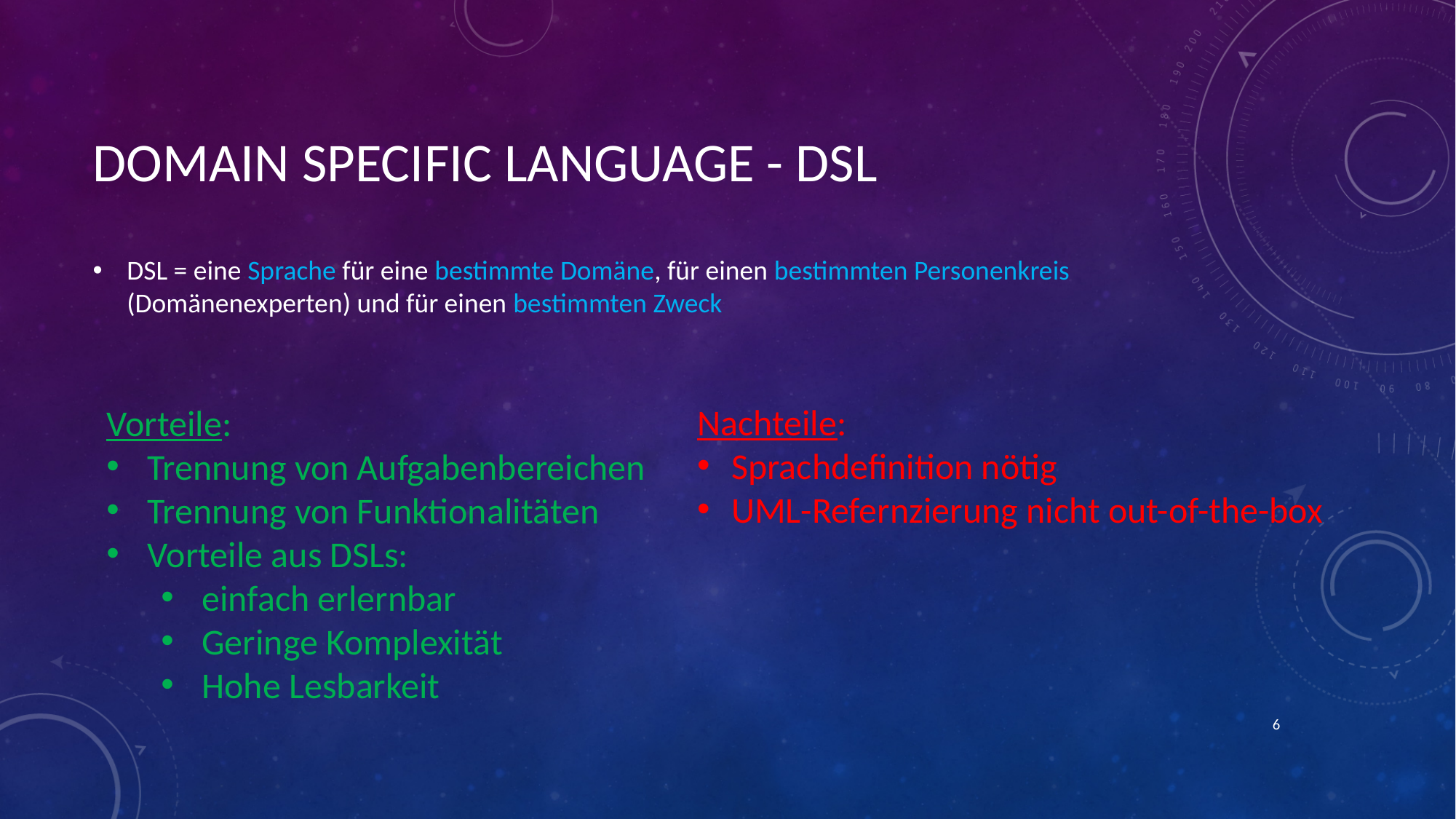

# Domain Specific Language - DSL
DSL = eine Sprache für eine bestimmte Domäne, für einen bestimmten Personenkreis (Domänenexperten) und für einen bestimmten Zweck
Nachteile:
Sprachdefinition nötig
UML-Refernzierung nicht out-of-the-box
Vorteile:
Trennung von Aufgabenbereichen
Trennung von Funktionalitäten
Vorteile aus DSLs:
einfach erlernbar
Geringe Komplexität
Hohe Lesbarkeit

6